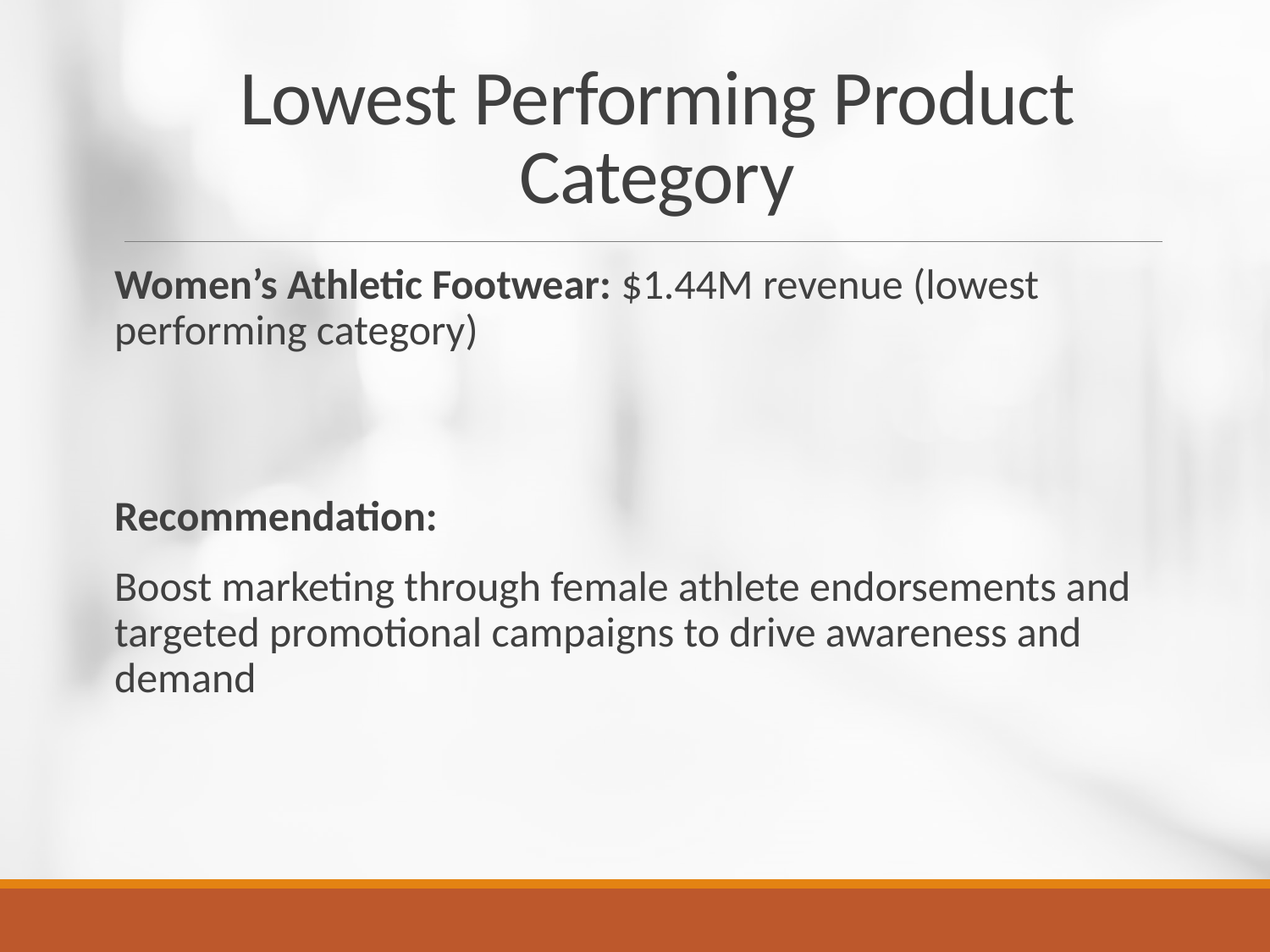

# Lowest Performing Product Category
Women’s Athletic Footwear: $1.44M revenue (lowest performing category)

Recommendation:
Boost marketing through female athlete endorsements and targeted promotional campaigns to drive awareness and demand